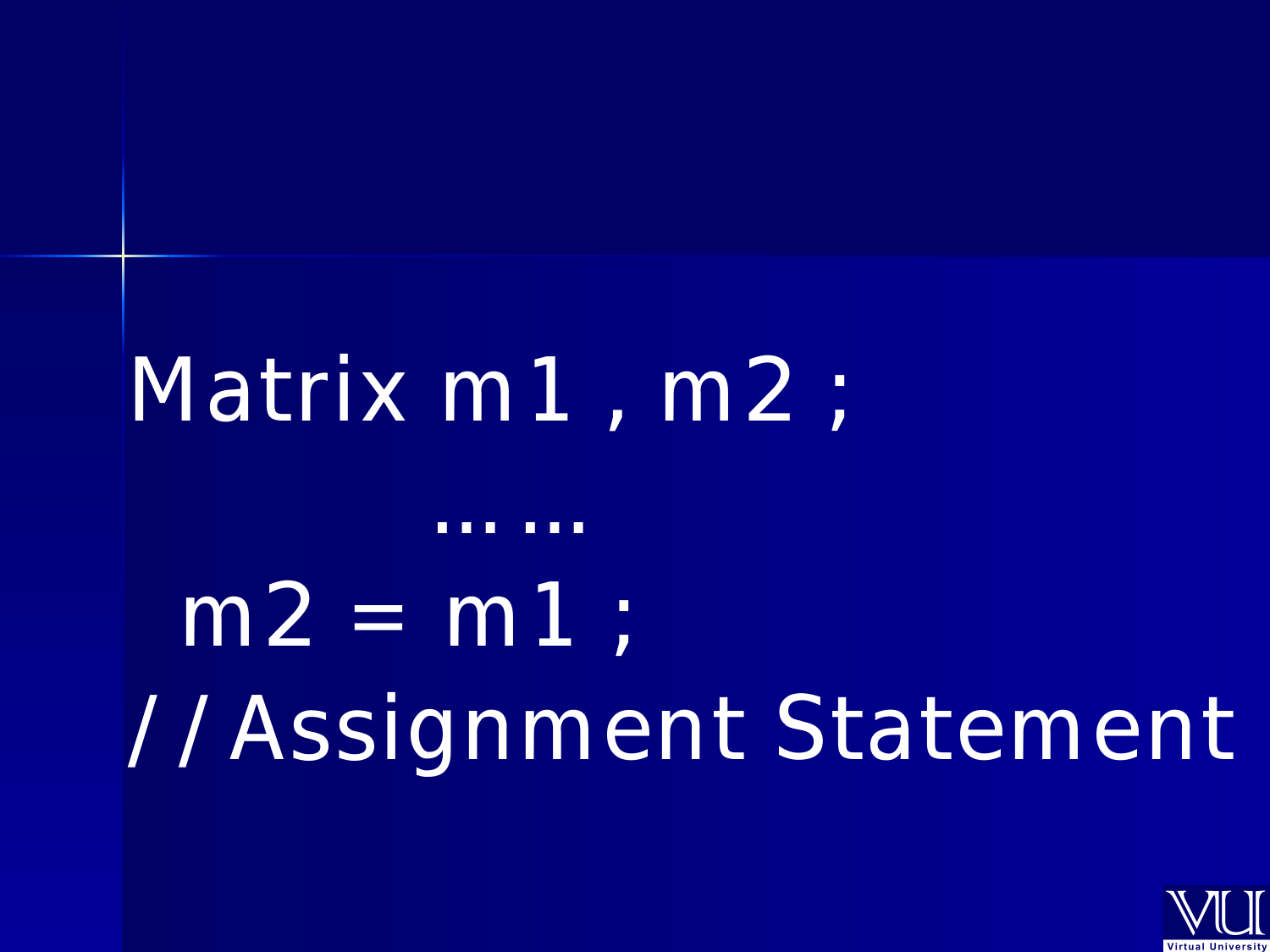

Matrix m1 , m2 ;
			……
  m2 = m1 ;
//Assignment Statement